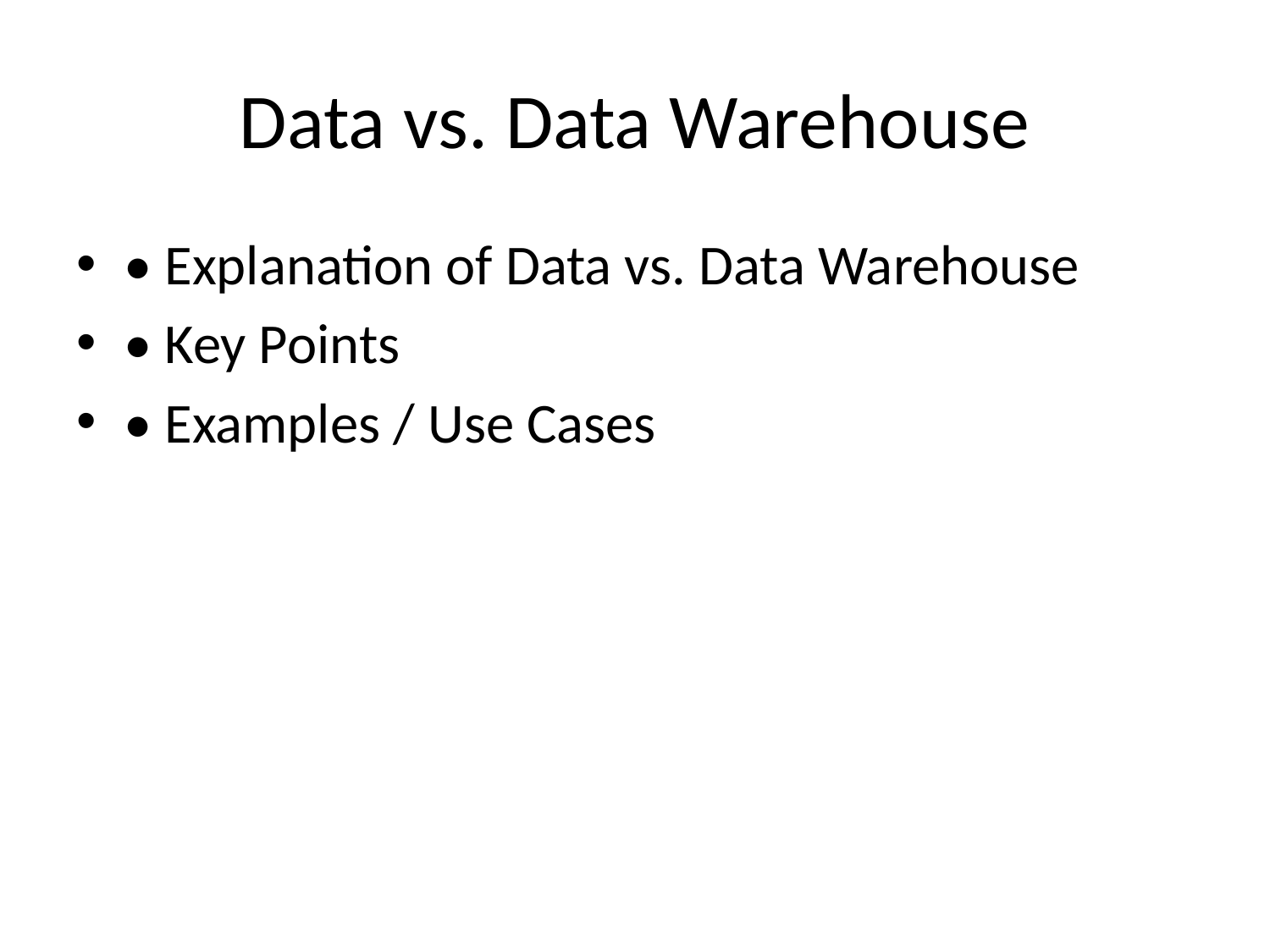

# Data vs. Data Warehouse
• Explanation of Data vs. Data Warehouse
• Key Points
• Examples / Use Cases